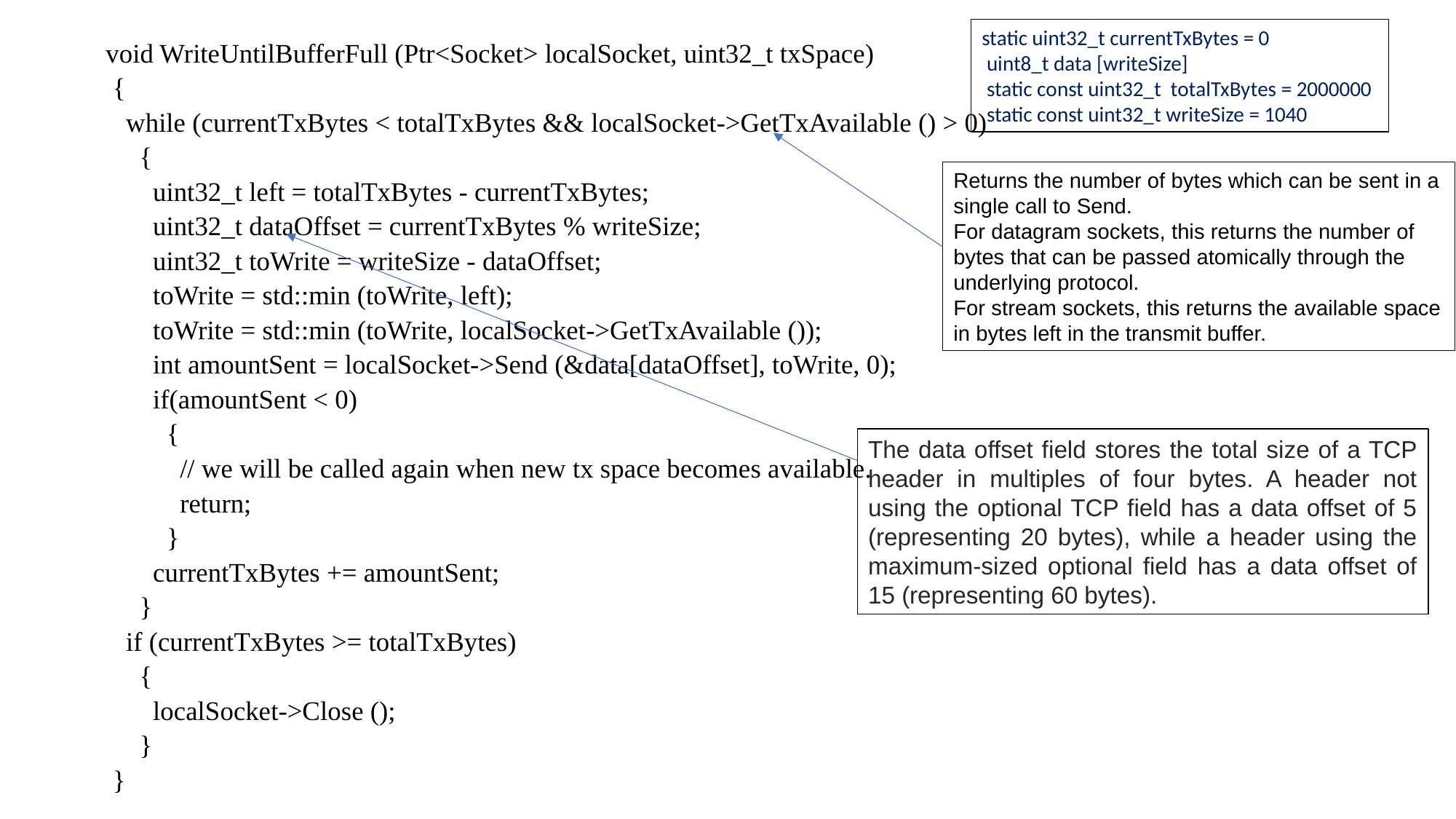

static uint32_t currentTxBytes = 0
 uint8_t data [writeSize]
 static const uint32_t  totalTxBytes = 2000000
 static const uint32_t writeSize = 1040
void WriteUntilBufferFull (Ptr<Socket> localSocket, uint32_t txSpace)
 {
   while (currentTxBytes < totalTxBytes && localSocket->GetTxAvailable () > 0)
     {
       uint32_t left = totalTxBytes - currentTxBytes;
       uint32_t dataOffset = currentTxBytes % writeSize;
       uint32_t toWrite = writeSize - dataOffset;
       toWrite = std::min (toWrite, left);
       toWrite = std::min (toWrite, localSocket->GetTxAvailable ());
       int amountSent = localSocket->Send (&data[dataOffset], toWrite, 0);
       if(amountSent < 0)
         {
           // we will be called again when new tx space becomes available.
           return;
         }
       currentTxBytes += amountSent;
     }
   if (currentTxBytes >= totalTxBytes)
     {
       localSocket->Close ();
     }
 }
Returns the number of bytes which can be sent in a single call to Send.
For datagram sockets, this returns the number of bytes that can be passed atomically through the underlying protocol.
For stream sockets, this returns the available space in bytes left in the transmit buffer.
The data offset field stores the total size of a TCP header in multiples of four bytes. A header not using the optional TCP field has a data offset of 5 (representing 20 bytes), while a header using the maximum-sized optional field has a data offset of 15 (representing 60 bytes).